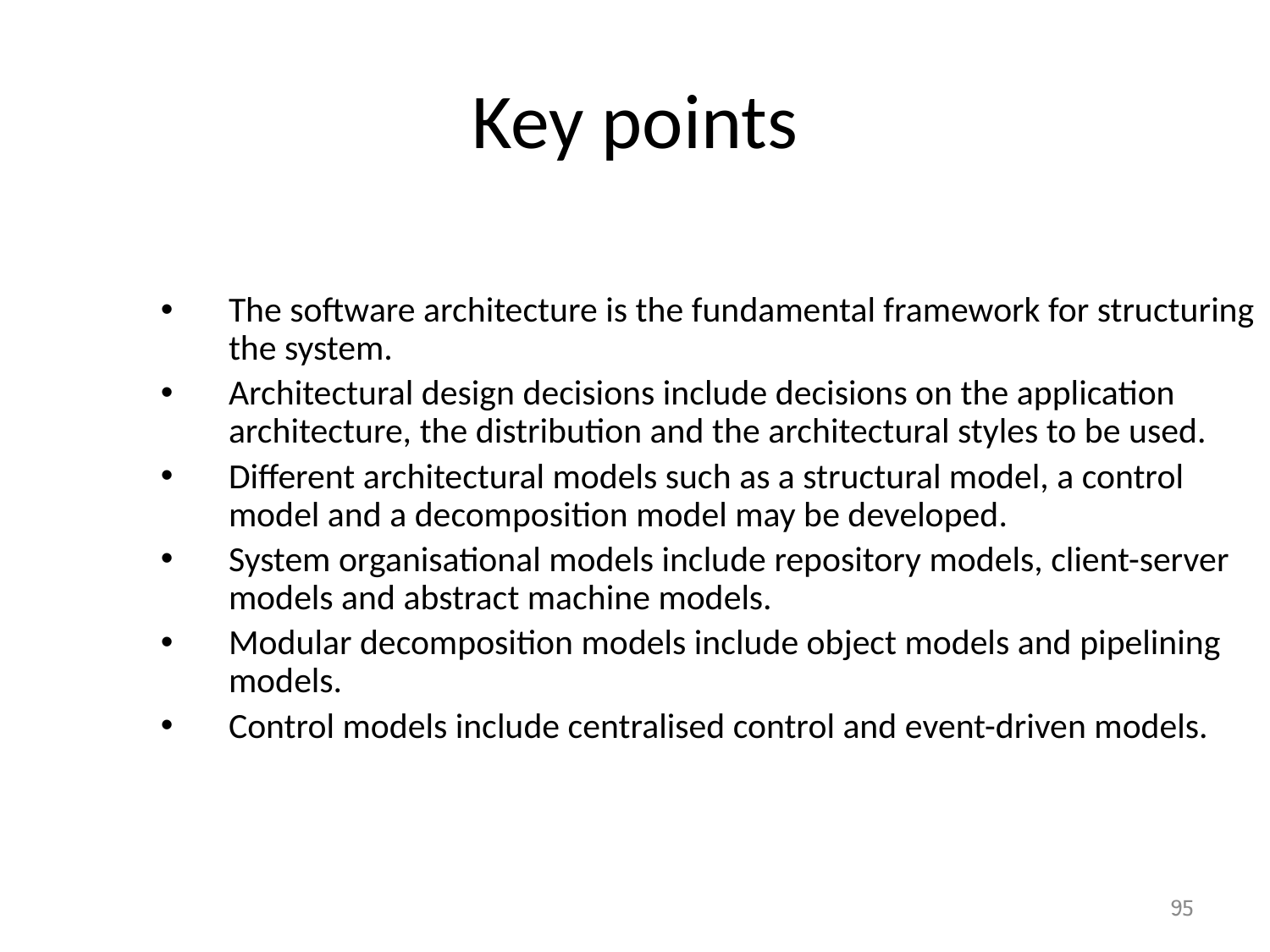

# Key points
The software architecture is the fundamental framework for structuring the system.
Architectural design decisions include decisions on the application architecture, the distribution and the architectural styles to be used.
Different architectural models such as a structural model, a control model and a decomposition model may be developed.
System organisational models include repository models, client-server models and abstract machine models.
Modular decomposition models include object models and pipelining models.
Control models include centralised control and event-driven models.
95